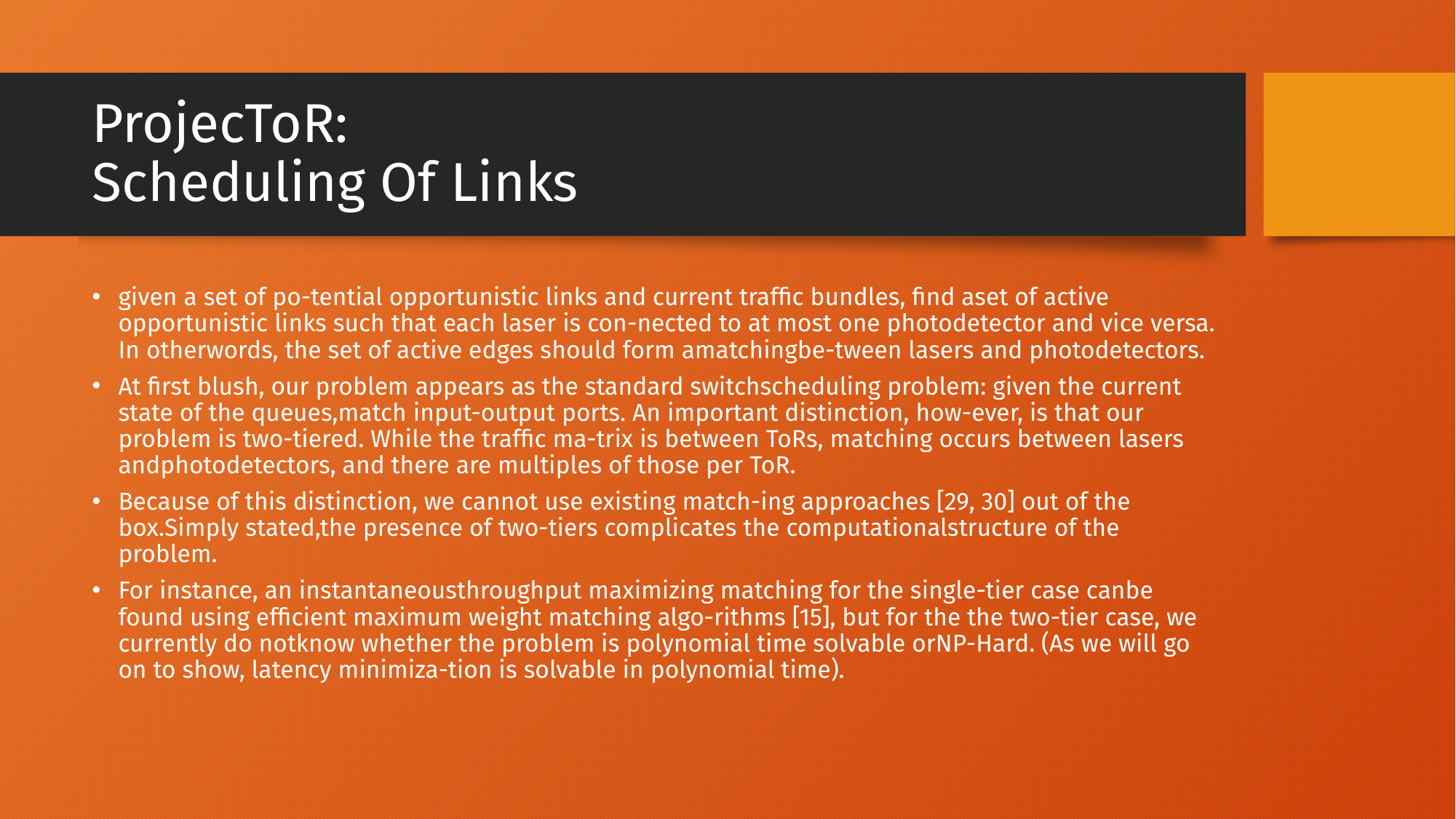

# ProjecToR: Scheduling Of Links
given a set of po-tential opportunistic links and current traffic bundles, find aset of active opportunistic links such that each laser is con-nected to at most one photodetector and vice versa. In otherwords, the set of active edges should form amatchingbe-tween lasers and photodetectors.
At first blush, our problem appears as the standard switchscheduling problem: given the current state of the queues,match input-output ports. An important distinction, how-ever, is that our problem is two-tiered. While the traffic ma-trix is between ToRs, matching occurs between lasers andphotodetectors, and there are multiples of those per ToR.
Because of this distinction, we cannot use existing match-ing approaches [29, 30] out of the box.Simply stated,the presence of two-tiers complicates the computationalstructure of the problem.
For instance, an instantaneousthroughput maximizing matching for the single-tier case canbe found using efficient maximum weight matching algo-rithms [15], but for the the two-tier case, we currently do notknow whether the problem is polynomial time solvable orNP-Hard. (As we will go on to show, latency minimiza-tion is solvable in polynomial time).